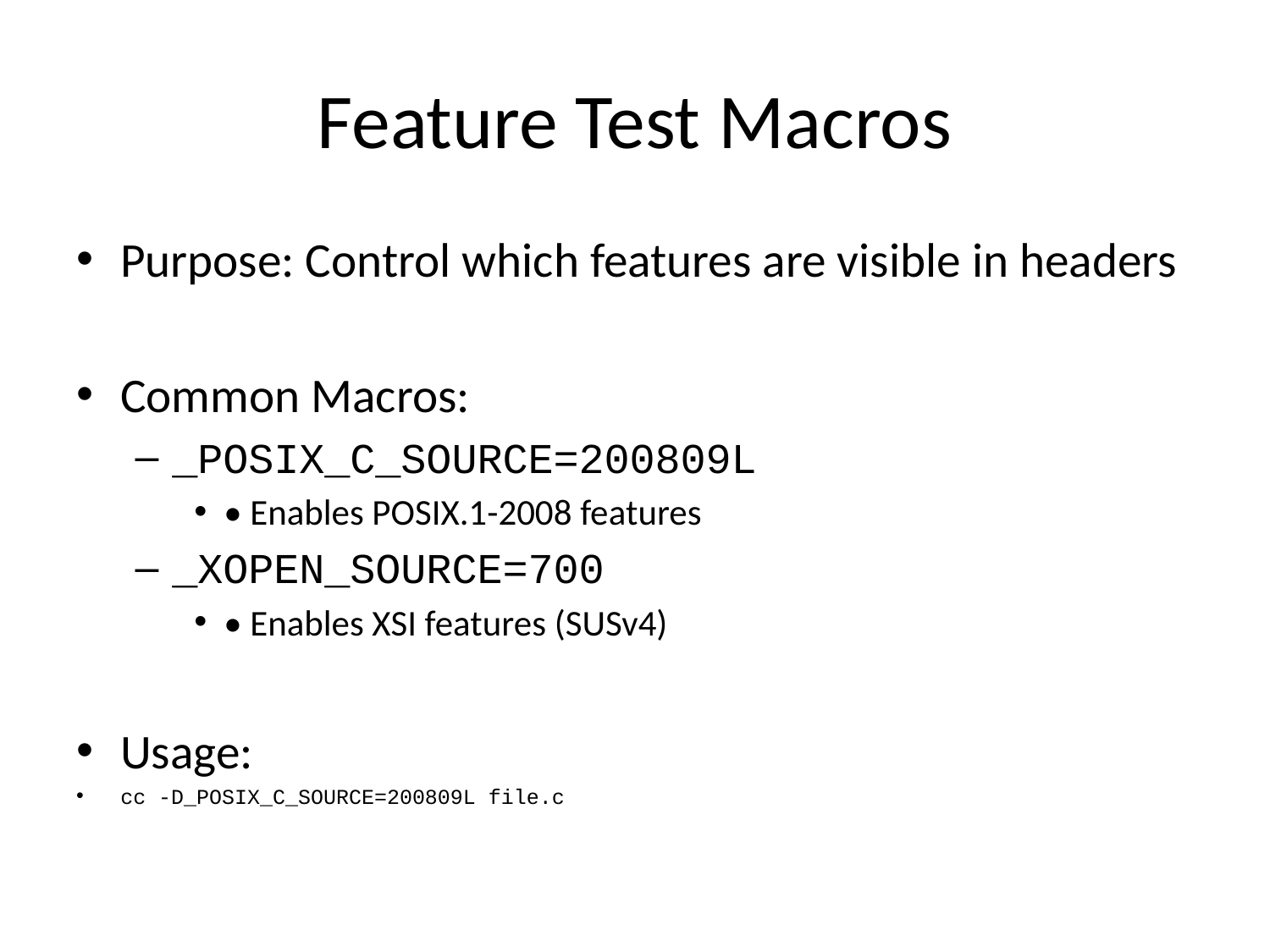

# Feature Test Macros
Purpose: Control which features are visible in headers

Common Macros:
_POSIX_C_SOURCE=200809L
• Enables POSIX.1-2008 features
_XOPEN_SOURCE=700
• Enables XSI features (SUSv4)

Usage:
cc -D_POSIX_C_SOURCE=200809L file.c